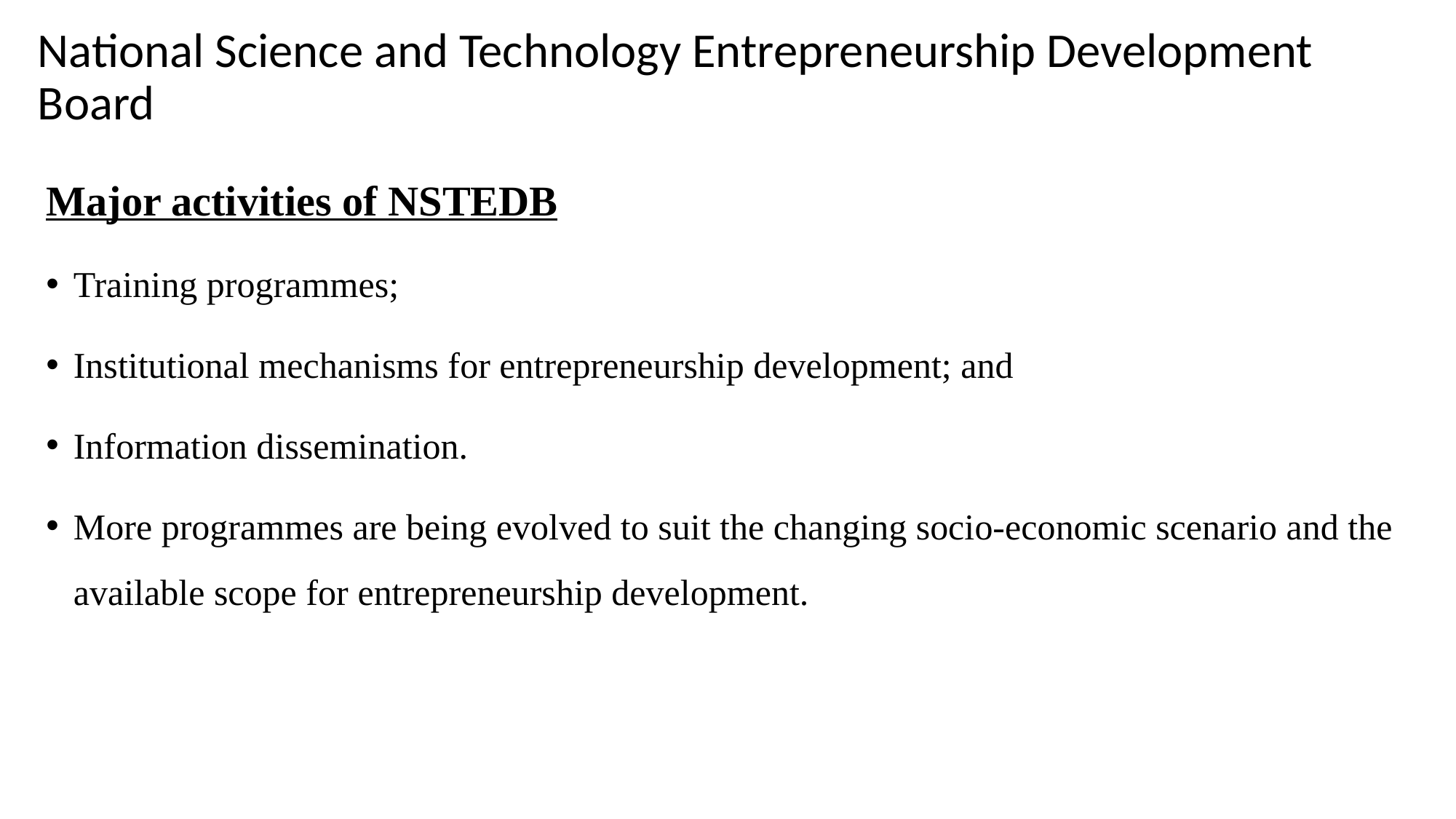

# National Science and Technology Entrepreneurship Development Board
Major activities of NSTEDB
Training programmes;
Institutional mechanisms for entrepreneurship development; and
Information dissemination.
More programmes are being evolved to suit the changing socio-economic scenario and the available scope for entrepreneurship development.